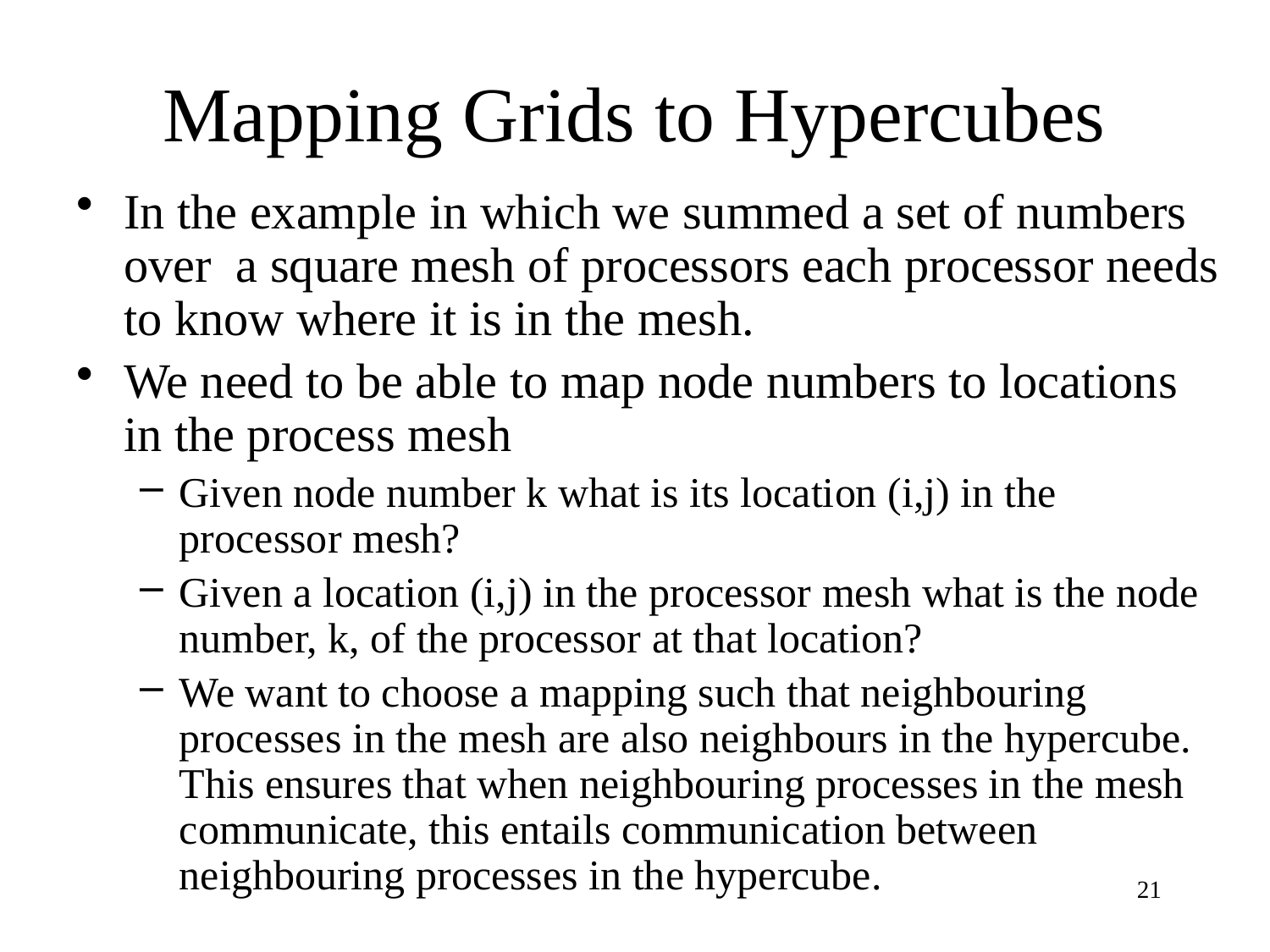

# Mapping Grids to Hypercubes
In the example in which we summed a set of numbers over  a square mesh of processors each processor needs to know where it is in the mesh.
We need to be able to map node numbers to locations in the process mesh
Given node number k what is its location (i,j) in the processor mesh?
Given a location (i,j) in the processor mesh what is the node number, k, of the processor at that location?
We want to choose a mapping such that neighbouring processes in the mesh are also neighbours in the hypercube. This ensures that when neighbouring processes in the mesh communicate, this entails communication between neighbouring processes in the hypercube.
21